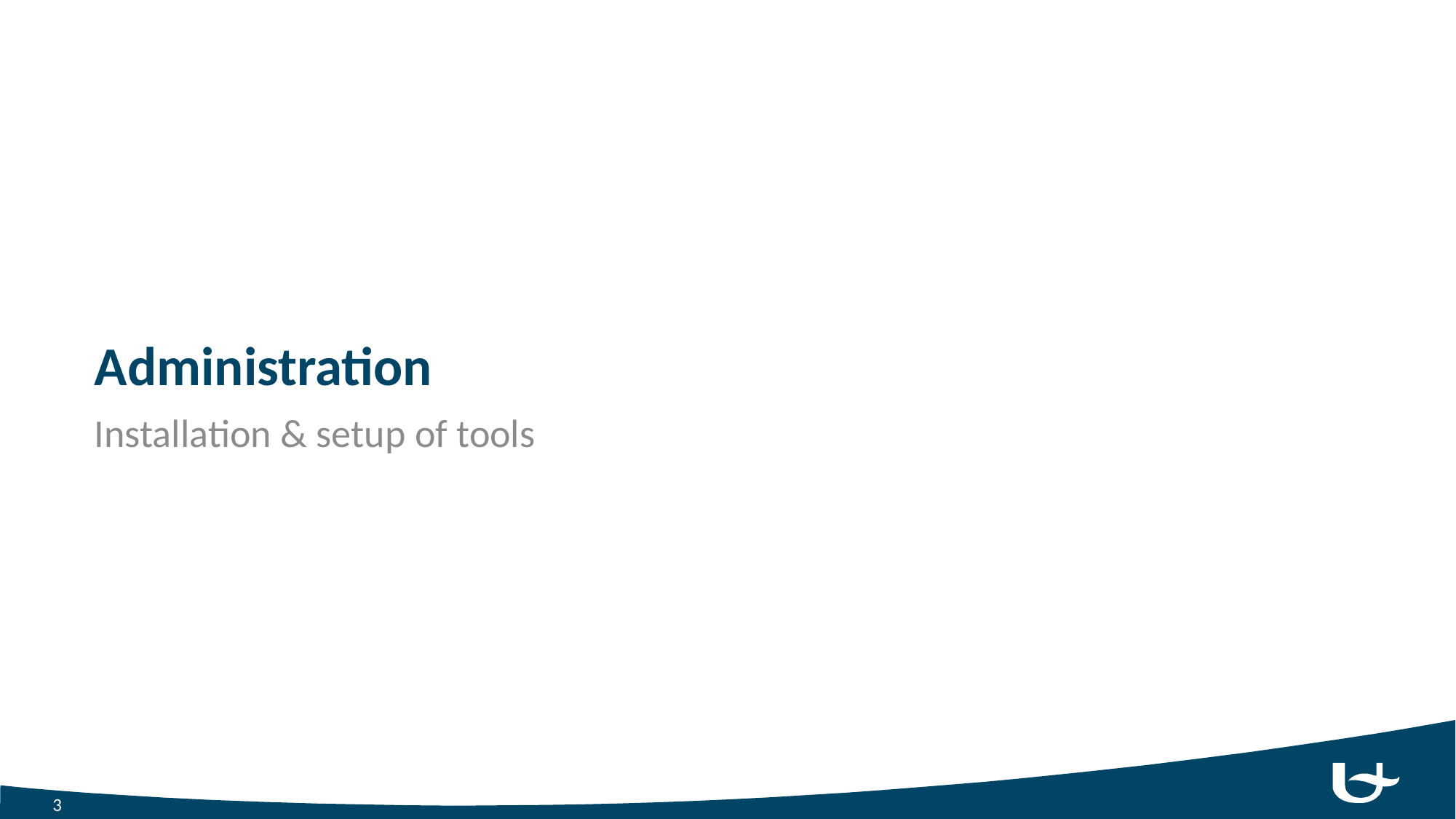

# Administration
Installation & setup of tools
3